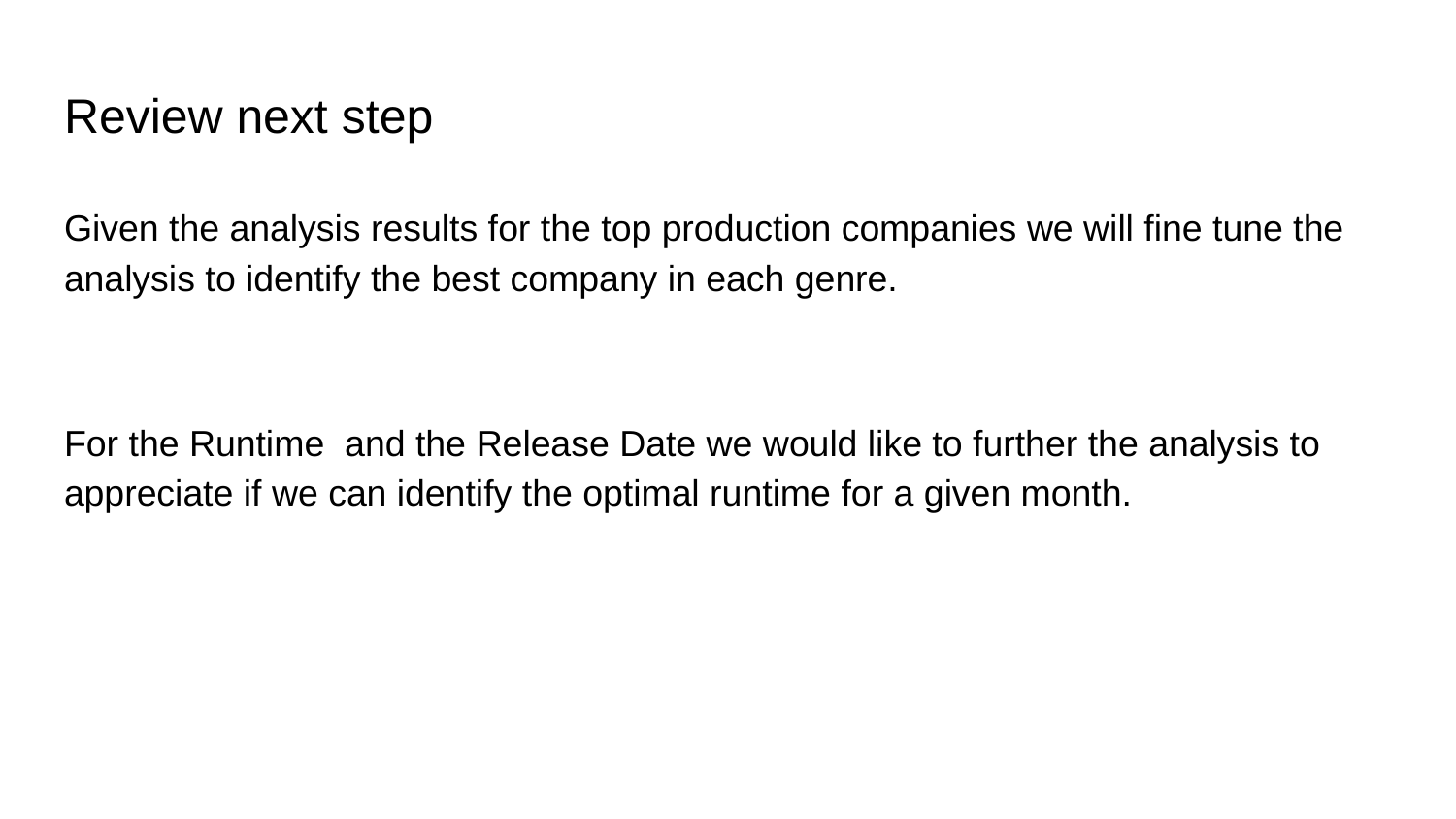

# Review next step
Given the analysis results for the top production companies we will fine tune the analysis to identify the best company in each genre.

For the Runtime  and the Release Date we would like to further the analysis to appreciate if we can identify the optimal runtime for a given month.